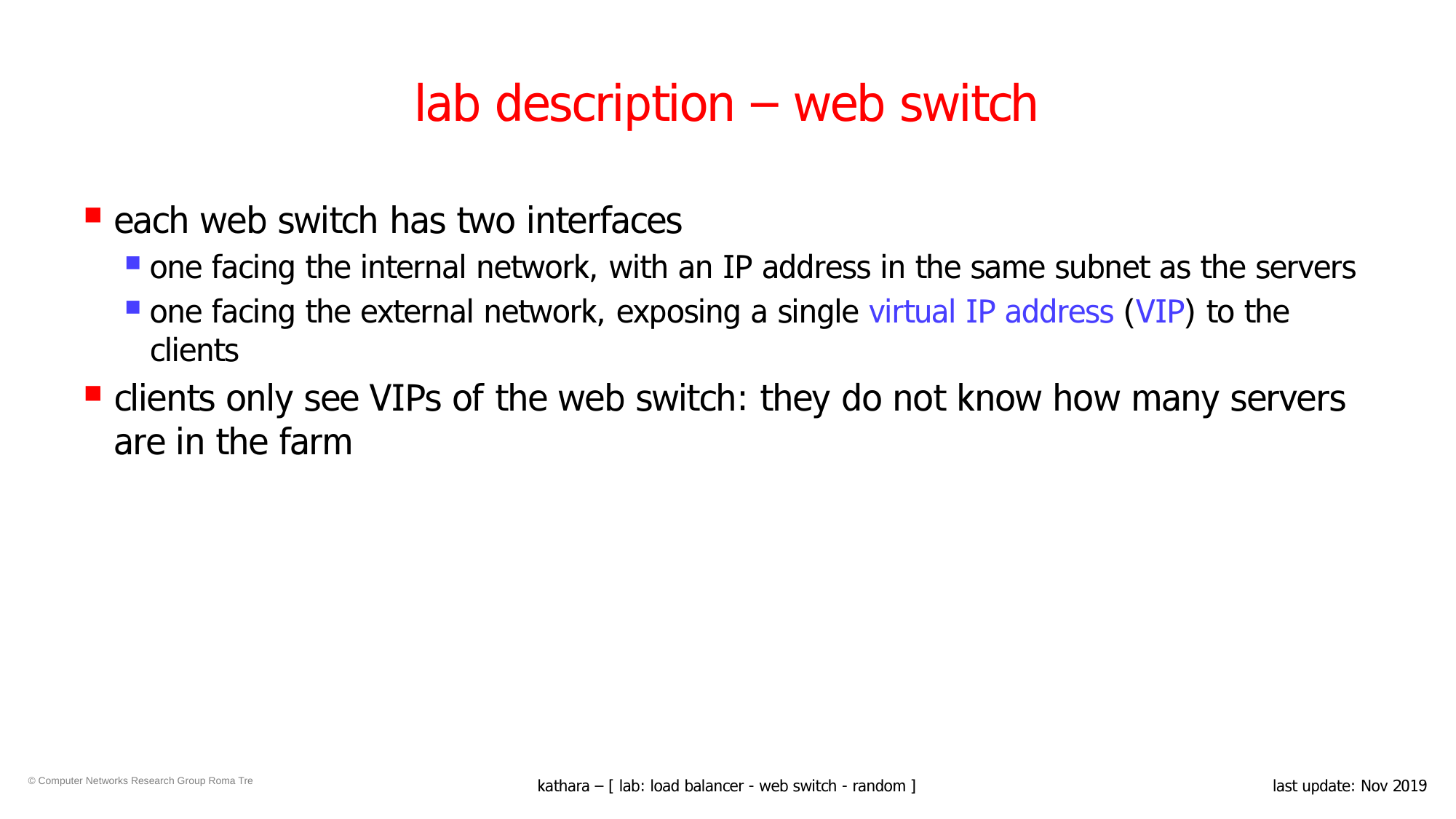

# lab description – web switch
each web switch has two interfaces
one facing the internal network, with an IP address in the same subnet as the servers
one facing the external network, exposing a single virtual IP address (VIP) to the clients
clients only see VIPs of the web switch: they do not know how many servers are in the farm
kathara – [ lab: load balancer - web switch - random ]
last update: Nov 2019